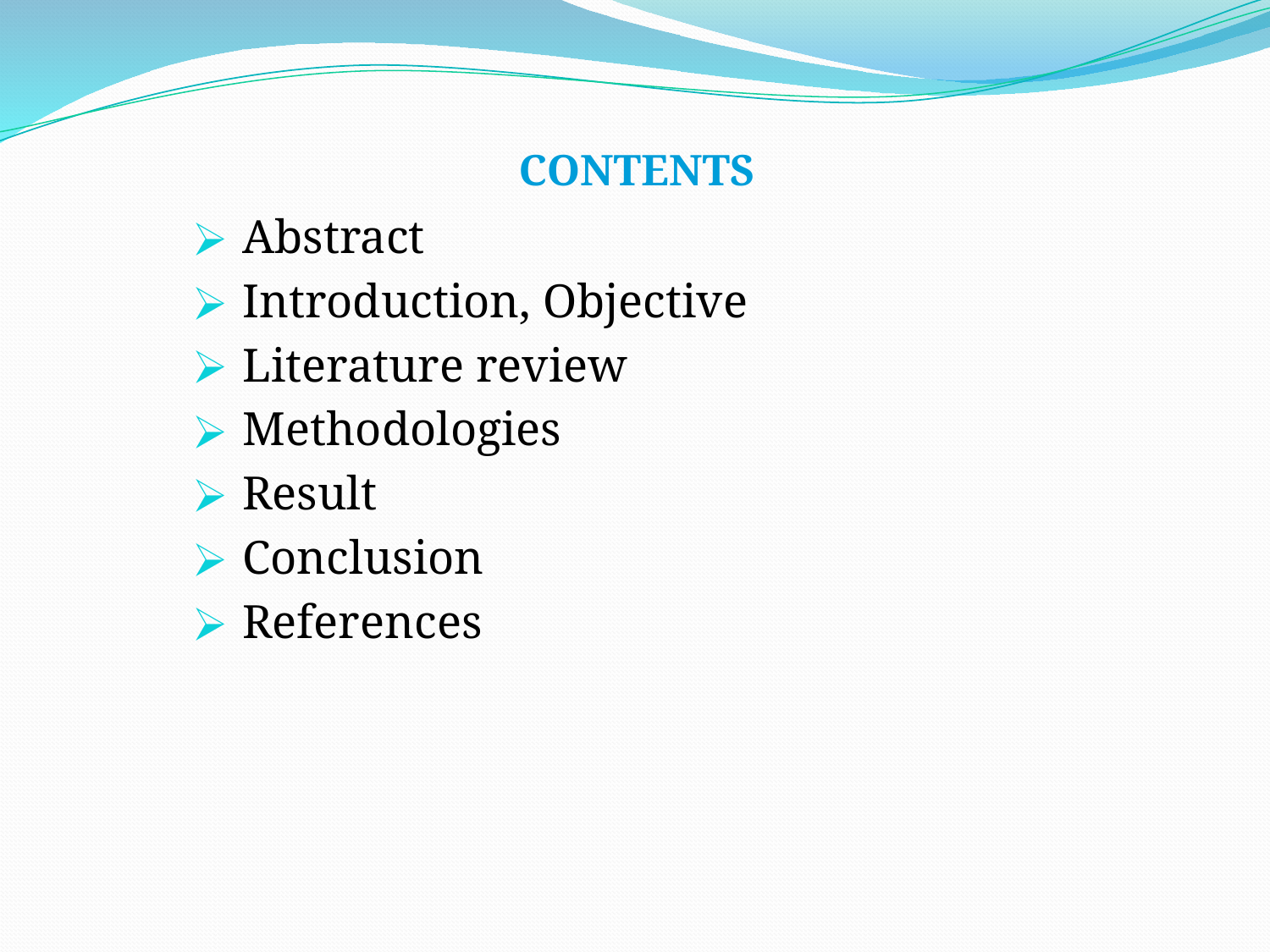

CONTENTS
 Abstract
 Introduction, Objective
 Literature review
 Methodologies
 Result
 Conclusion
 References